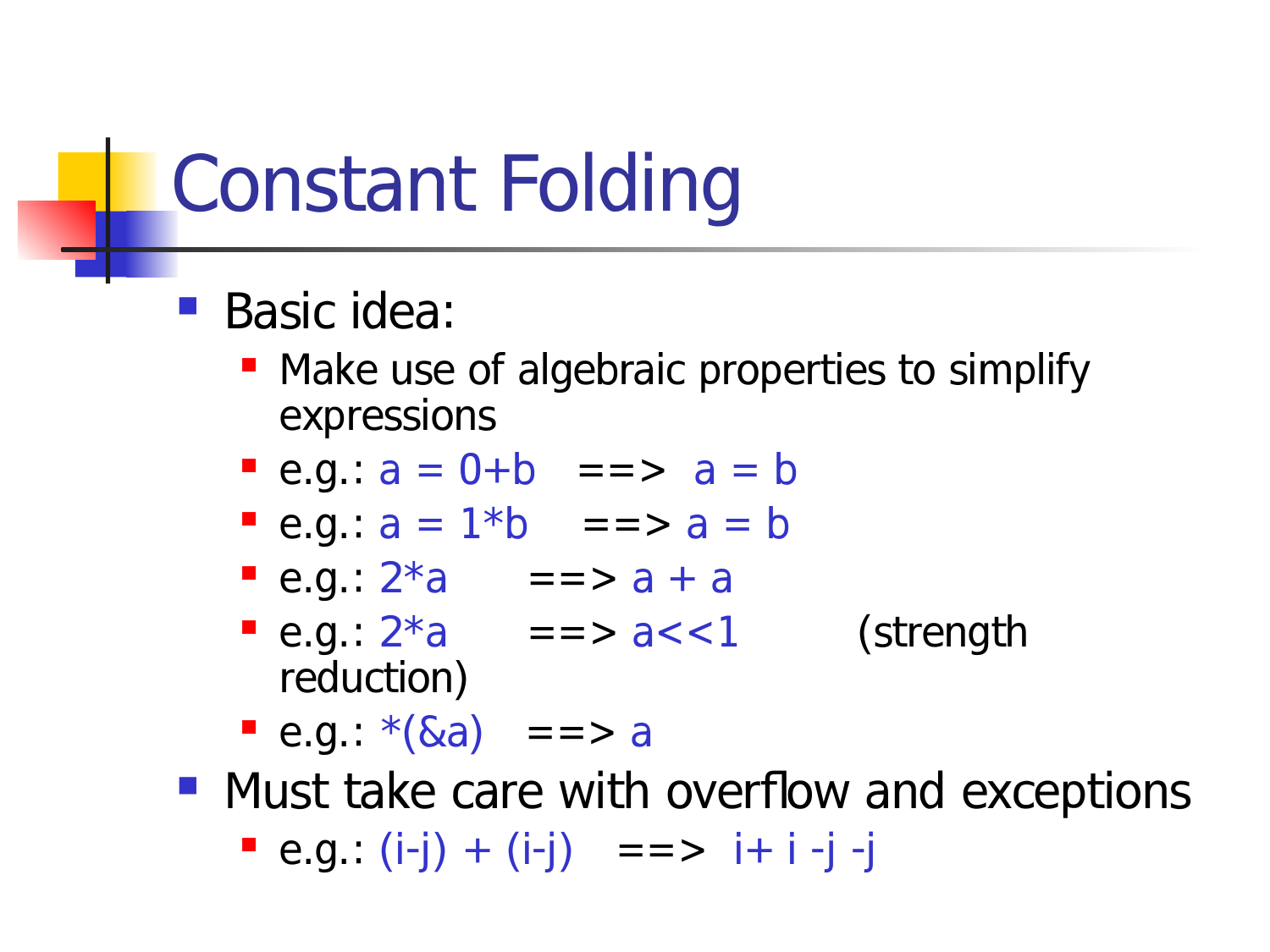

# Constant Folding
Basic idea:
Make use of algebraic properties to simplify  expressions
e.g.: a = 0+b   ==>  a = b
e.g.: a = 1*b    ==> a = b
e.g.: 2*a      ==> a + a
e.g.: 2*a      ==> a<<1         (strength reduction)
e.g.: *(&a)   ==> a
Must take care with overflow and exceptions
e.g.: (i-j) + (i-j)   ==>  i+ i -j -j